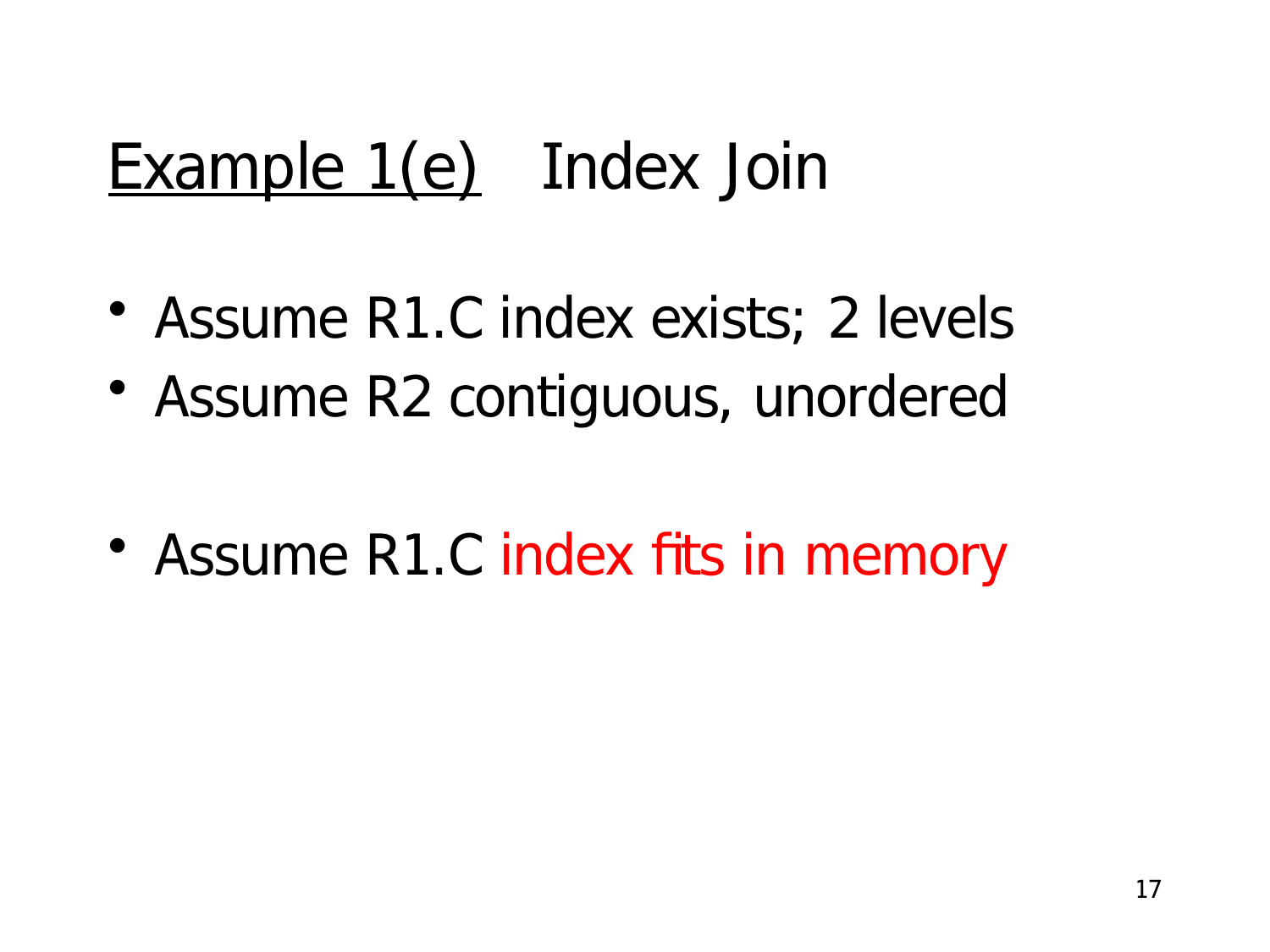

# Example 1(e)   Index Join
Assume R1.C index exists; 2 levels
Assume R2 contiguous, unordered

Assume R1.C index fits in memory
17